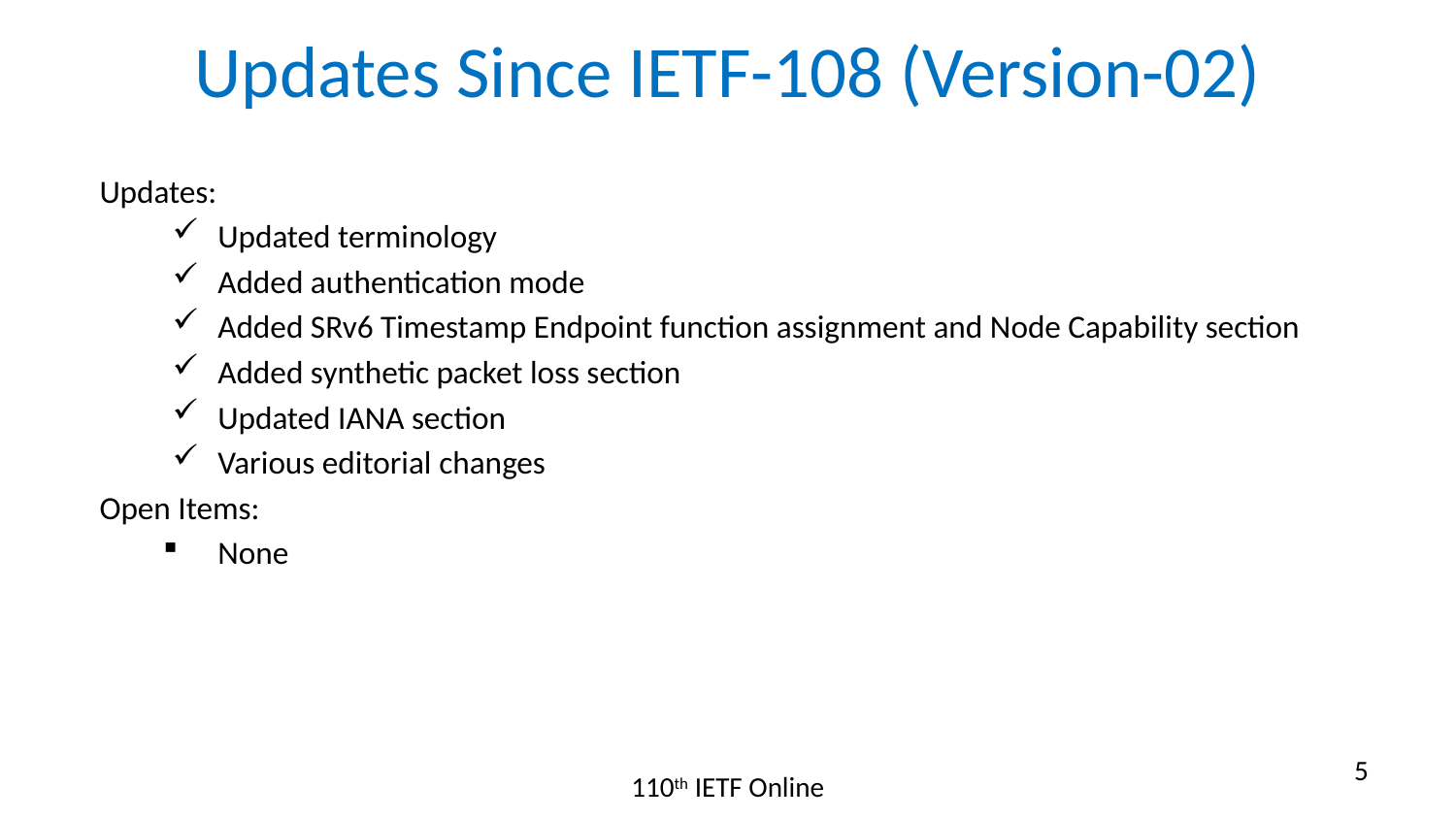

# Updates Since IETF-108 (Version-02)
Updates:
Updated terminology
Added authentication mode
Added SRv6 Timestamp Endpoint function assignment and Node Capability section
Added synthetic packet loss section
Updated IANA section
Various editorial changes
Open Items:
None
5
110th IETF Online